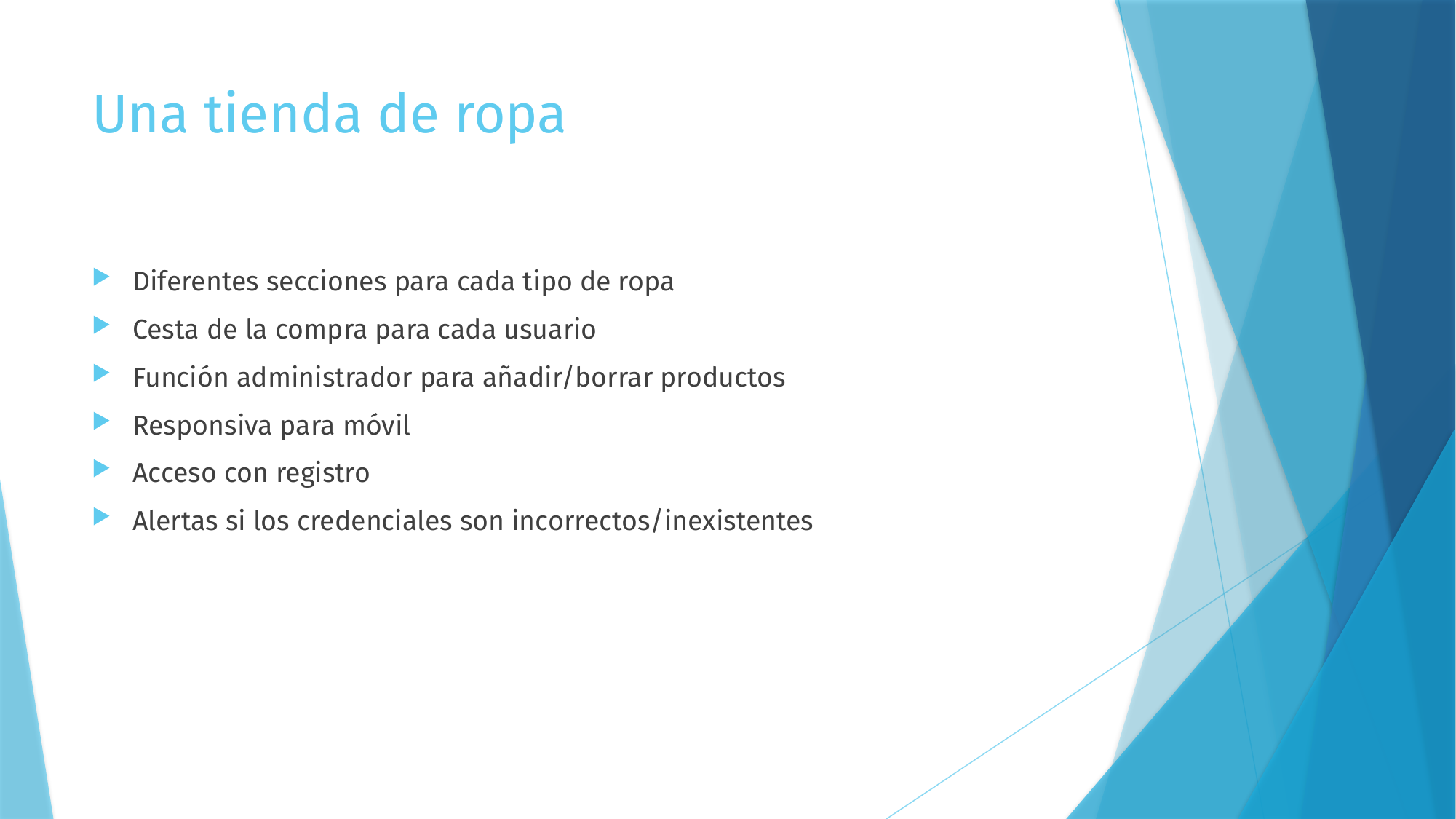

# Una tienda de ropa
Diferentes secciones para cada tipo de ropa
Cesta de la compra para cada usuario
Función administrador para añadir/borrar productos
Responsiva para móvil
Acceso con registro
Alertas si los credenciales son incorrectos/inexistentes